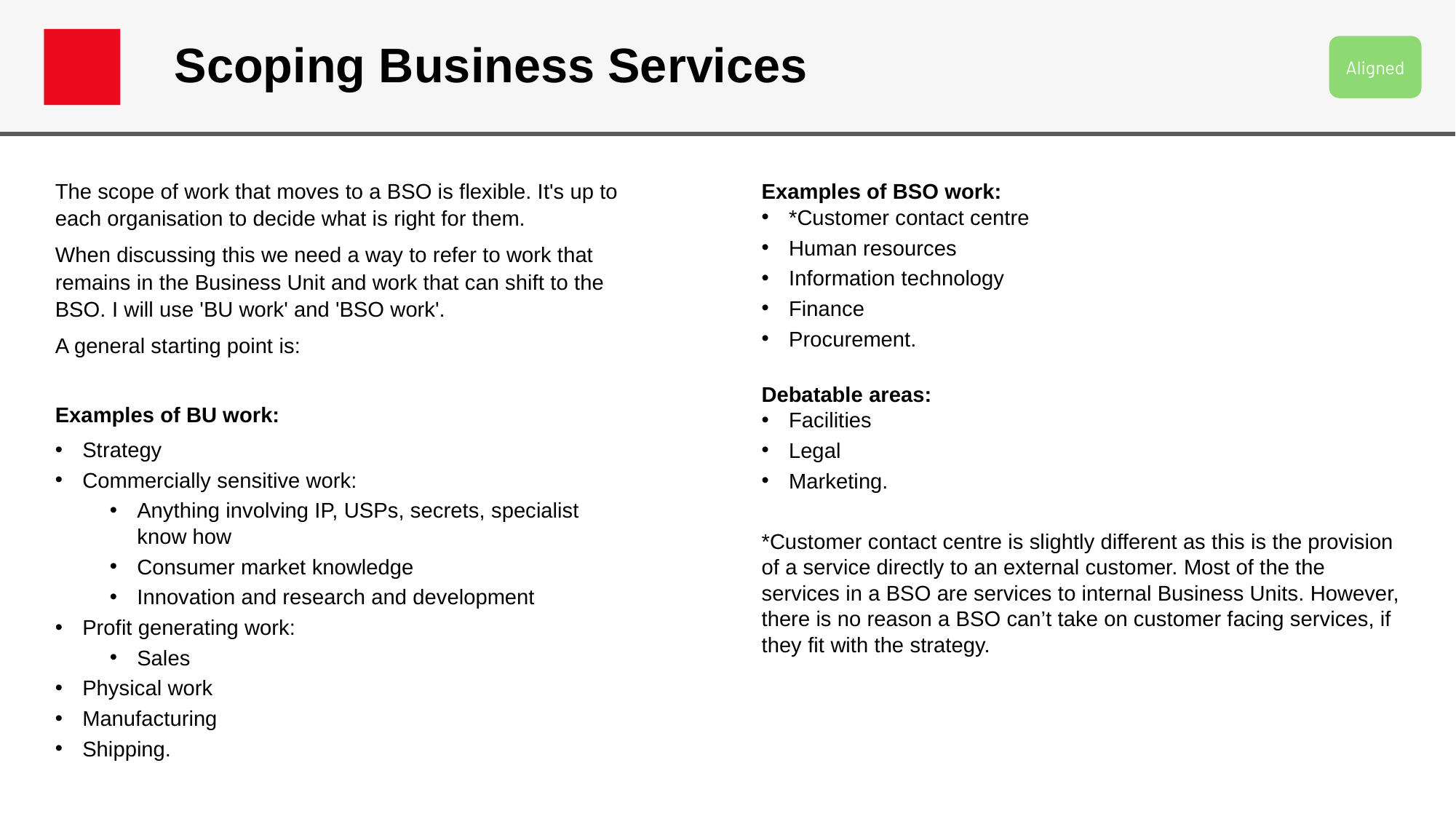

# Scoping Business Services

Aligned
The scope of work that moves to a BSO is flexible. It's up to each organisation to decide what is right for them.
When discussing this we need a way to refer to work that remains in the Business Unit and work that can shift to the BSO. I will use 'BU work' and 'BSO work'.
A general starting point is:

Examples of BU work:
Strategy
Commercially sensitive work:
Anything involving IP, USPs, secrets, specialist know how
Consumer market knowledge
Innovation and research and development
Profit generating work:
Sales
Physical work
Manufacturing
Shipping.
Examples of BSO work:
*Customer contact centre
Human resources
Information technology
Finance
Procurement.

Debatable areas:
Facilities
Legal
Marketing.

*Customer contact centre is slightly different as this is the provision of a service directly to an external customer. Most of the the services in a BSO are services to internal Business Units. However, there is no reason a BSO can’t take on customer facing services, if they fit with the strategy.